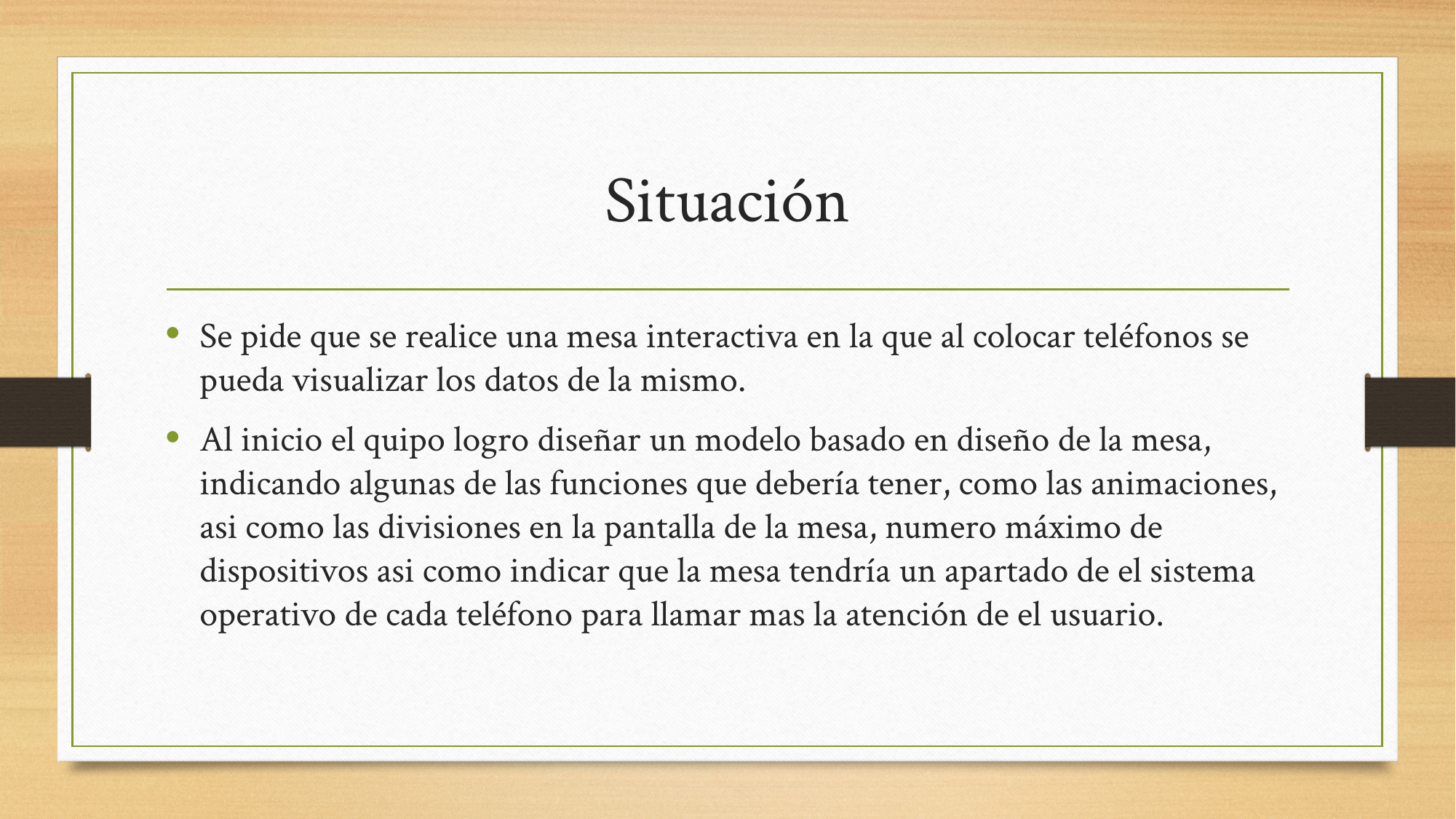

# Situación
Se pide que se realice una mesa interactiva en la que al colocar teléfonos se pueda visualizar los datos de la mismo.
Al inicio el quipo logro diseñar un modelo basado en diseño de la mesa, indicando algunas de las funciones que debería tener, como las animaciones, asi como las divisiones en la pantalla de la mesa, numero máximo de dispositivos asi como indicar que la mesa tendría un apartado de el sistema operativo de cada teléfono para llamar mas la atención de el usuario.